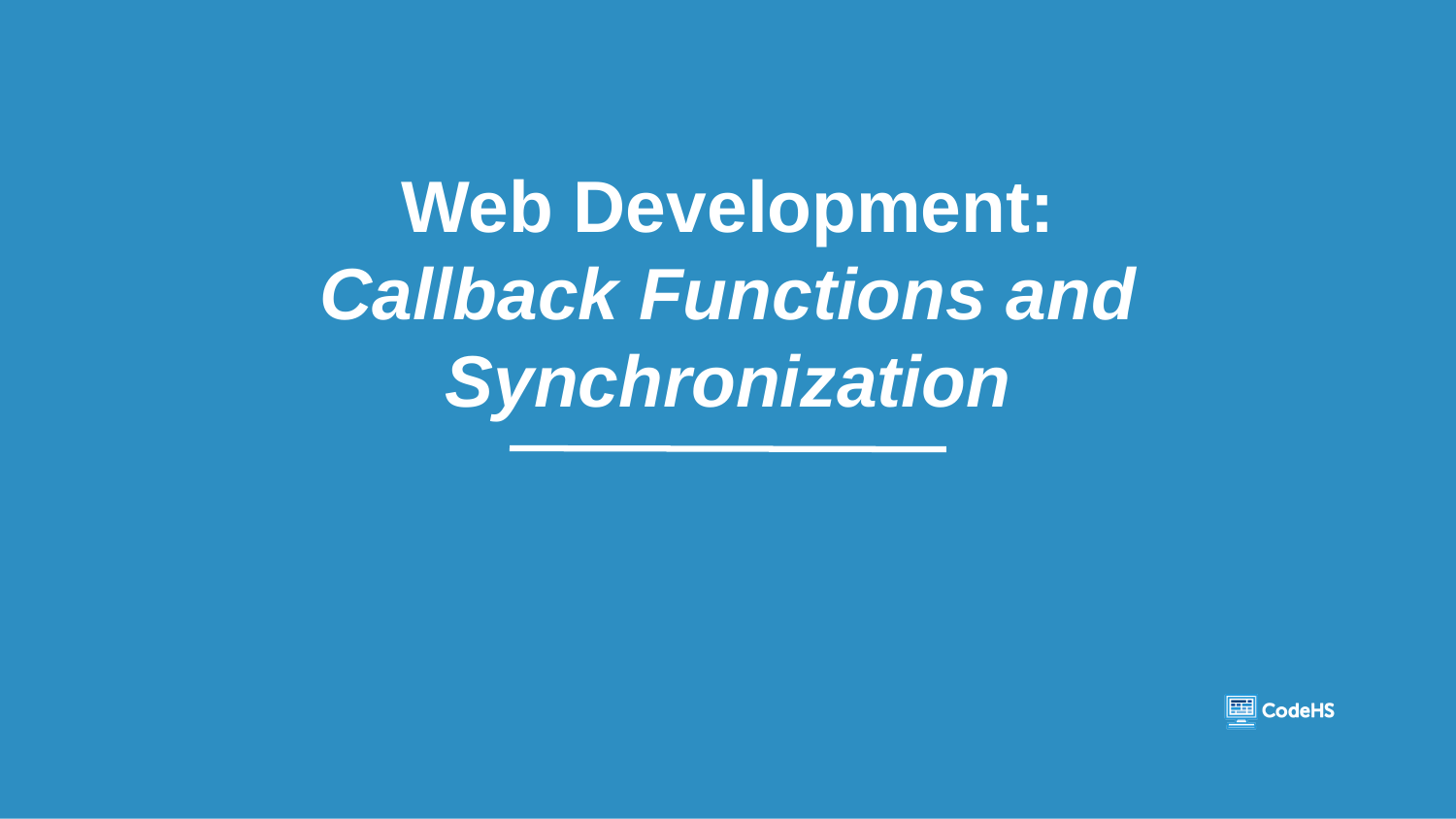

# Web Development:
Callback Functions and Synchronization